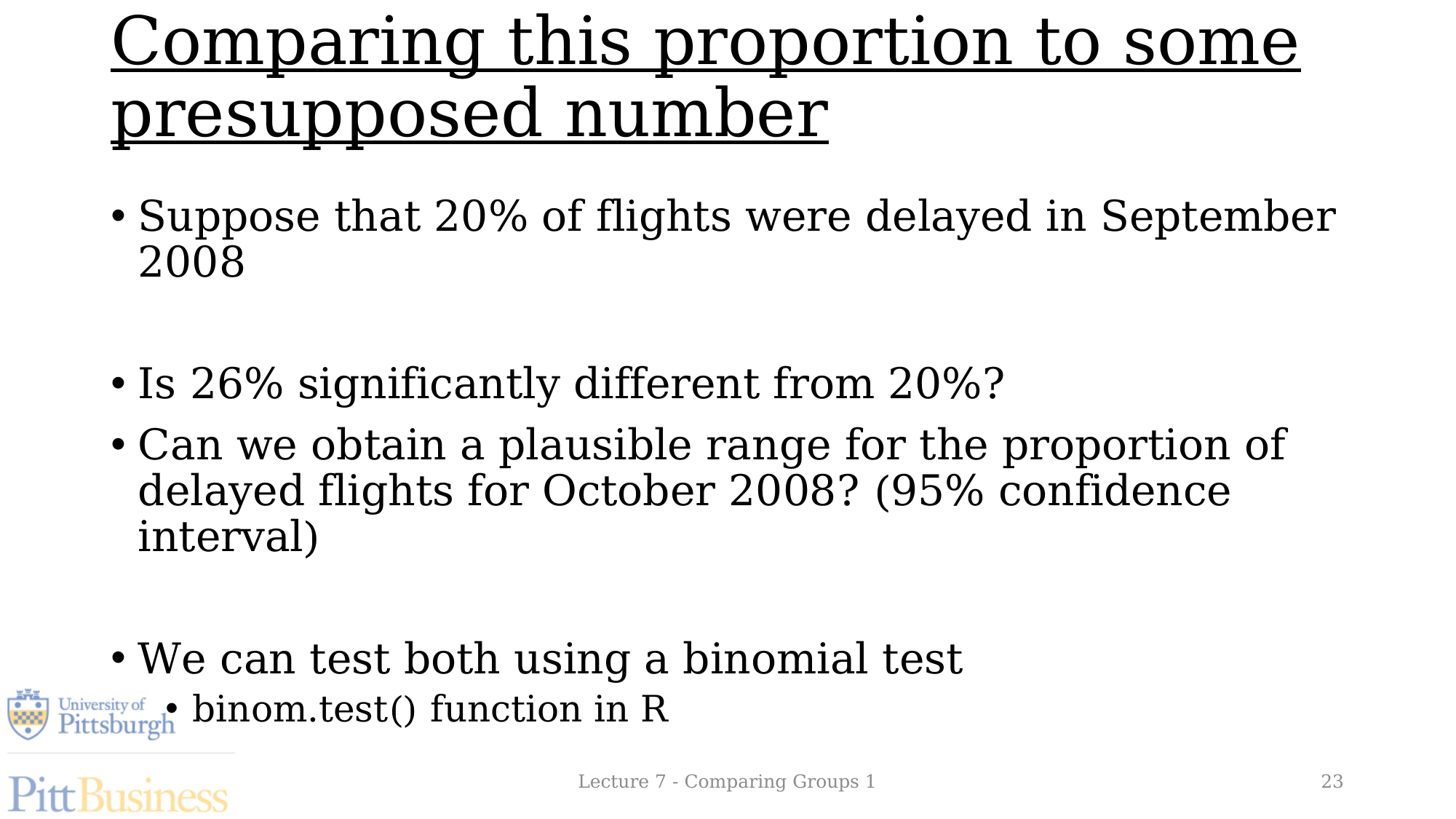

# Comparing this proportion to some presupposed number
Suppose that 20% of flights were delayed in September 2008

Is 26% significantly different from 20%?
Can we obtain a plausible range for the proportion of delayed flights for October 2008? (95% confidence interval)

We can test both using a binomial test
binom.test() function in R
Lecture 7 - Comparing Groups 1
23